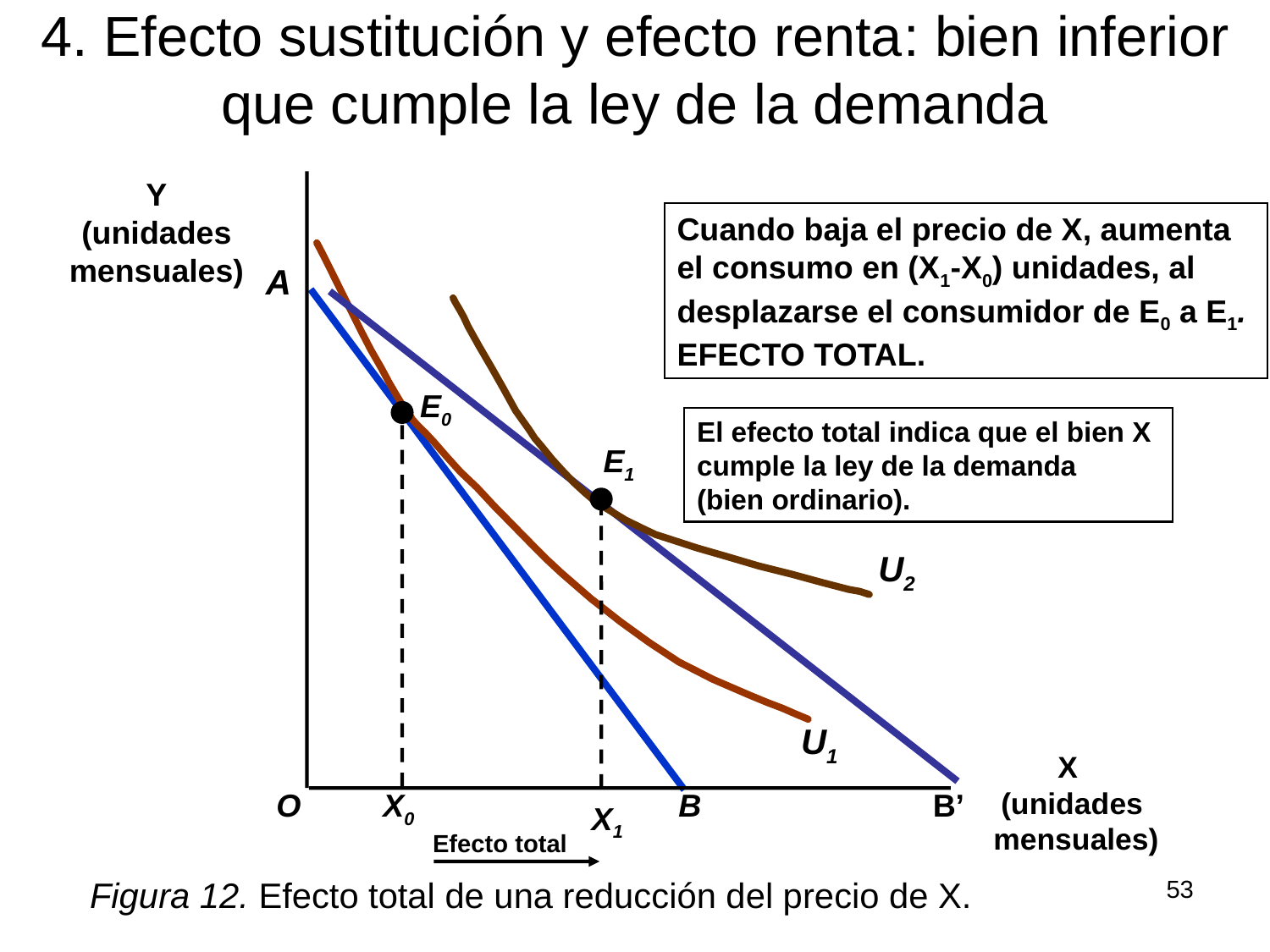

# 4. Efecto sustitución y efecto renta: bien inferior que cumple la ley de la demanda
Y
(unidades
mensuales)

Cuando baja el precio de X, aumenta
el consumo en (X1-X0) unidades, al
desplazarse el consumidor de E0 a E1.
EFECTO TOTAL.

E1

U2
Efecto total

A

E0

El efecto total indica que el bien X
cumple la ley de la demanda
(bien ordinario).

U1
X
(unidades
 mensuales)
O
X0
B
B’

X1
Figura 12. Efecto total de una reducción del precio de X.
53